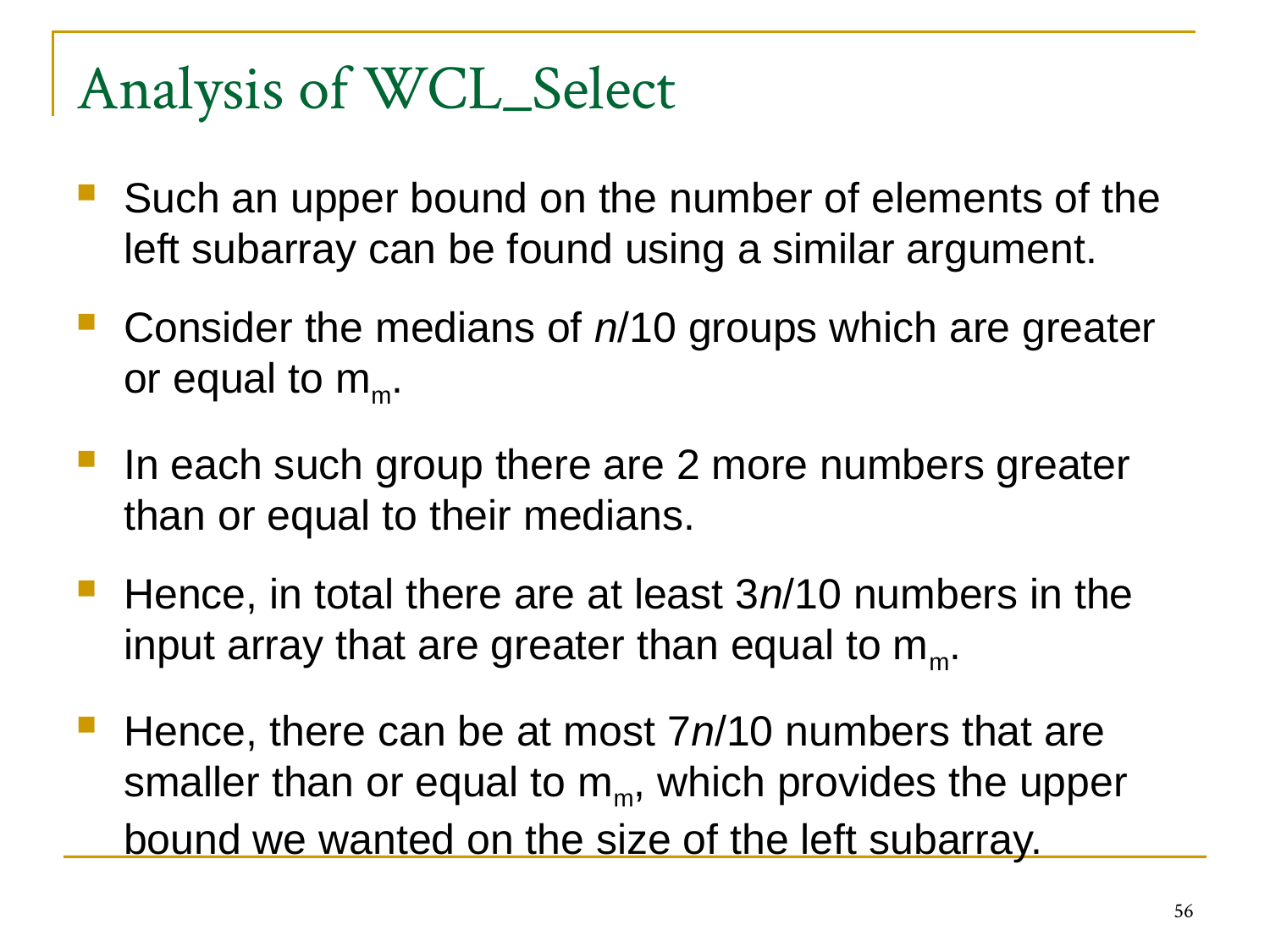

# Analysis of WCL_Select
Such an upper bound on the number of elements of the left subarray can be found using a similar argument.

Consider the medians of n/10 groups which are greater or equal to mm.

In each such group there are 2 more numbers greater than or equal to their medians.

Hence, in total there are at least 3n/10 numbers in the input array that are greater than equal to mm.

Hence, there can be at most 7n/10 numbers that are smaller than or equal to mm, which provides the upper bound we wanted on the size of the left subarray.
56